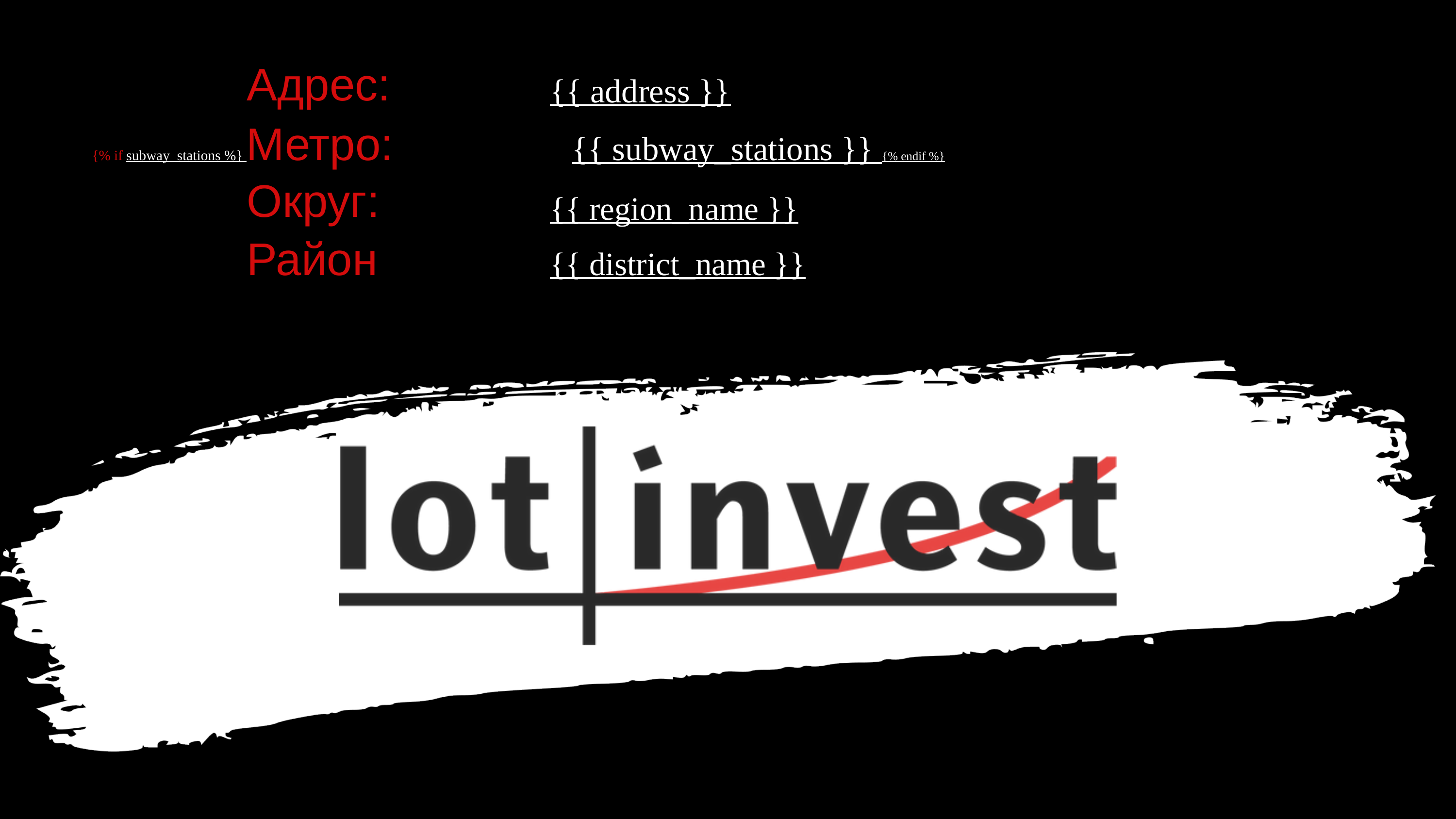

Адрес:
{{ address }}
{% if subway_stations %} Метро:              {{ subway_stations }} {% endif %}
Округ:
{{ region_name }}
Район
{{ district_name }}